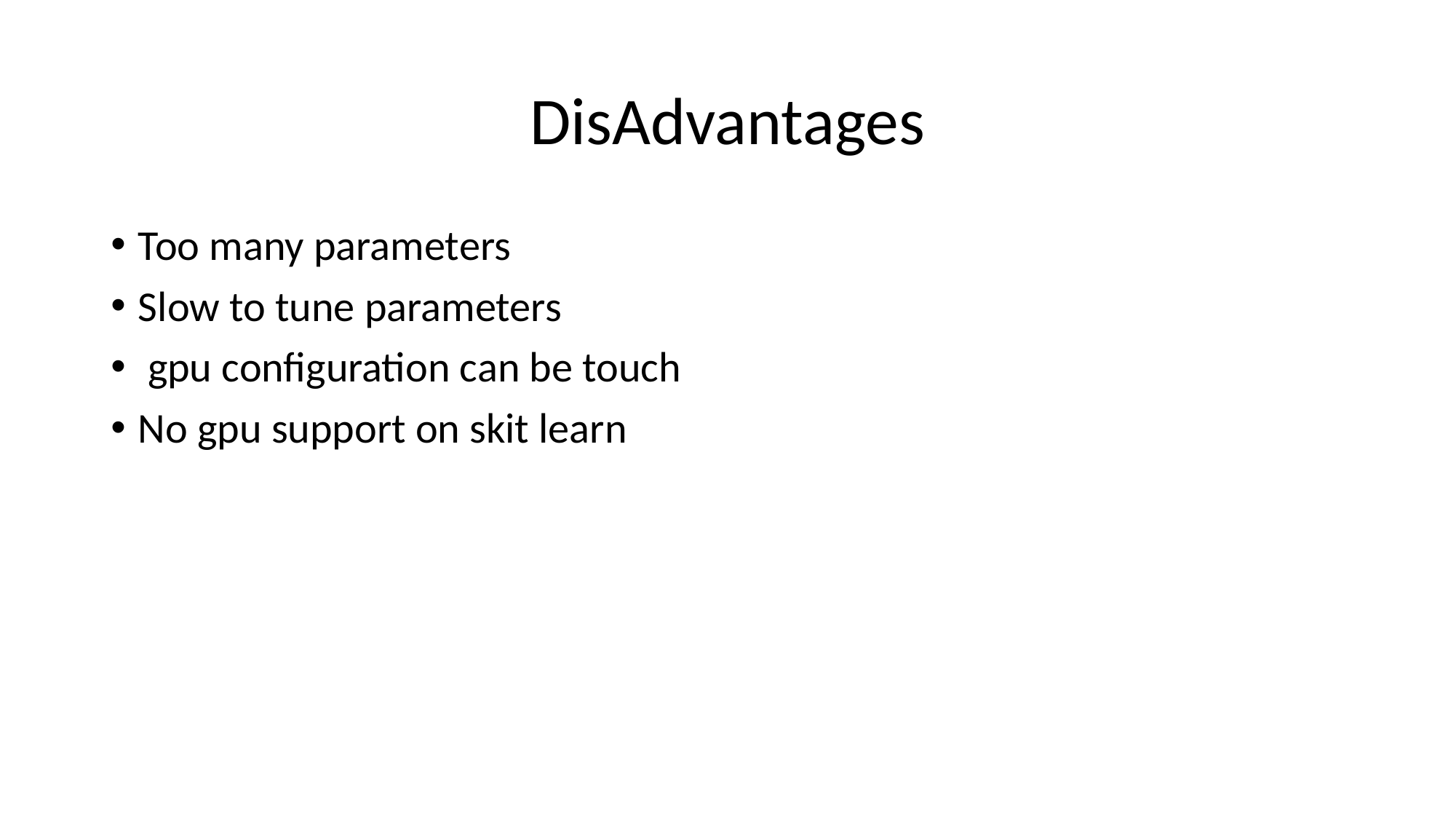

# DisAdvantages
Too many parameters
Slow to tune parameters
 gpu configuration can be touch
No gpu support on skit learn